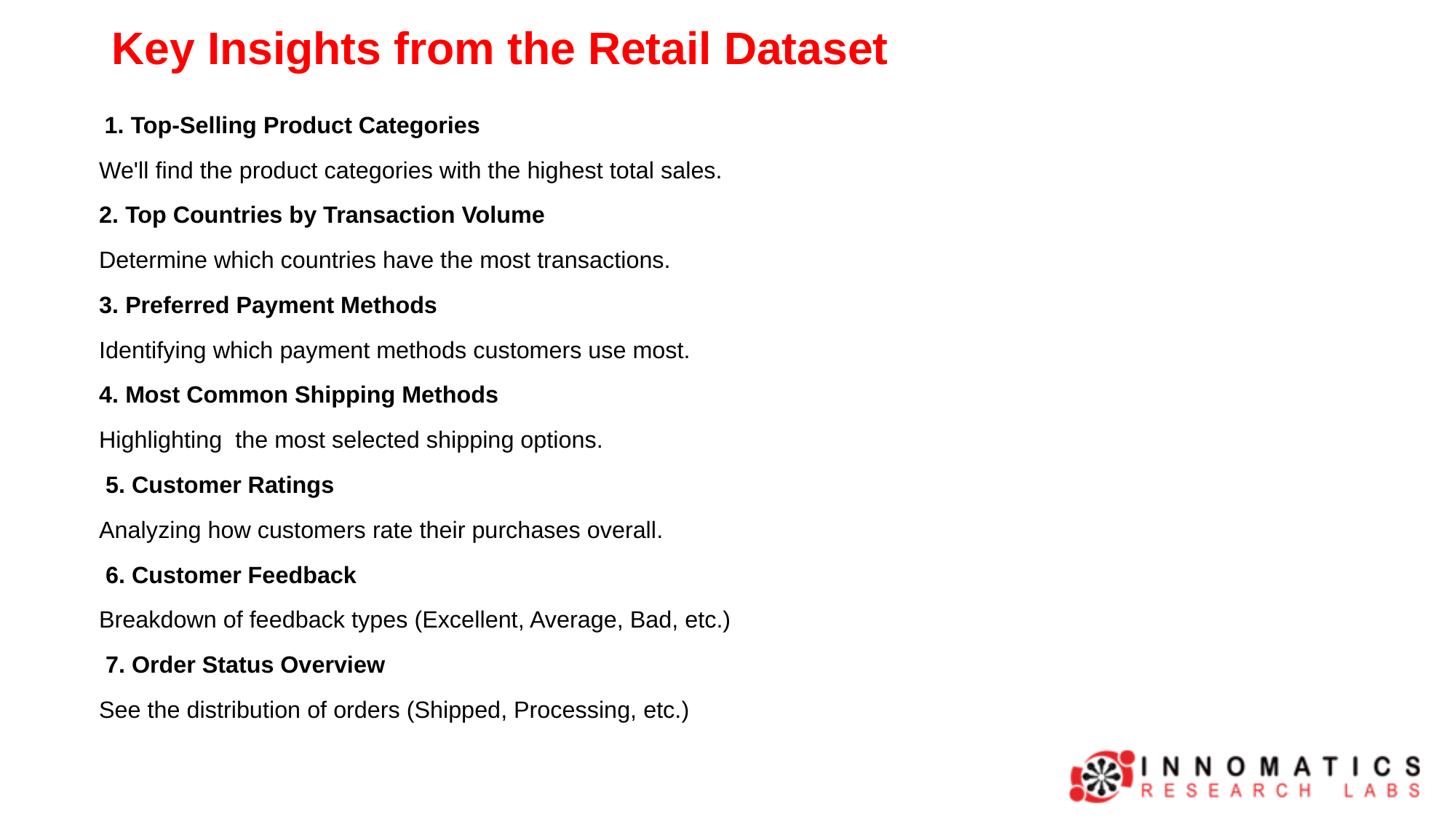

Key Insights from the Retail Dataset
 1. Top-Selling Product Categories
We'll find the product categories with the highest total sales.
2. Top Countries by Transaction Volume
Determine which countries have the most transactions.
3. Preferred Payment Methods
Identifying which payment methods customers use most.
4. Most Common Shipping Methods
Highlighting  the most selected shipping options.
 5. Customer Ratings
Analyzing how customers rate their purchases overall.
 6. Customer Feedback
Breakdown of feedback types (Excellent, Average, Bad, etc.)
 7. Order Status Overview
See the distribution of orders (Shipped, Processing, etc.)